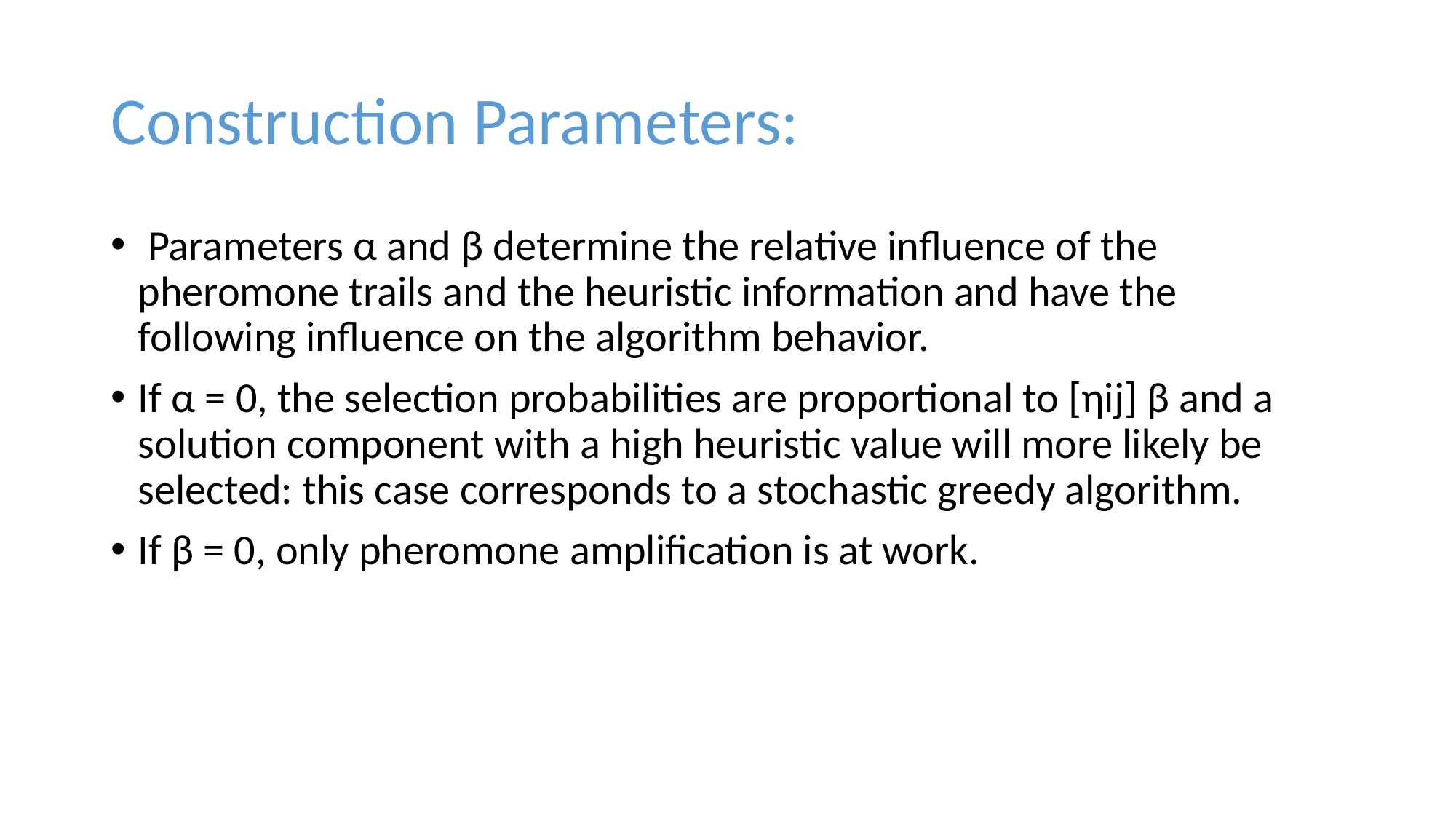

# Construction Parameters:
 Parameters α and β determine the relative influence of the pheromone trails and the heuristic information and have the following influence on the algorithm behavior.
If α = 0, the selection probabilities are proportional to [ηij] β and a solution component with a high heuristic value will more likely be selected: this case corresponds to a stochastic greedy algorithm.
If β = 0, only pheromone amplification is at work.